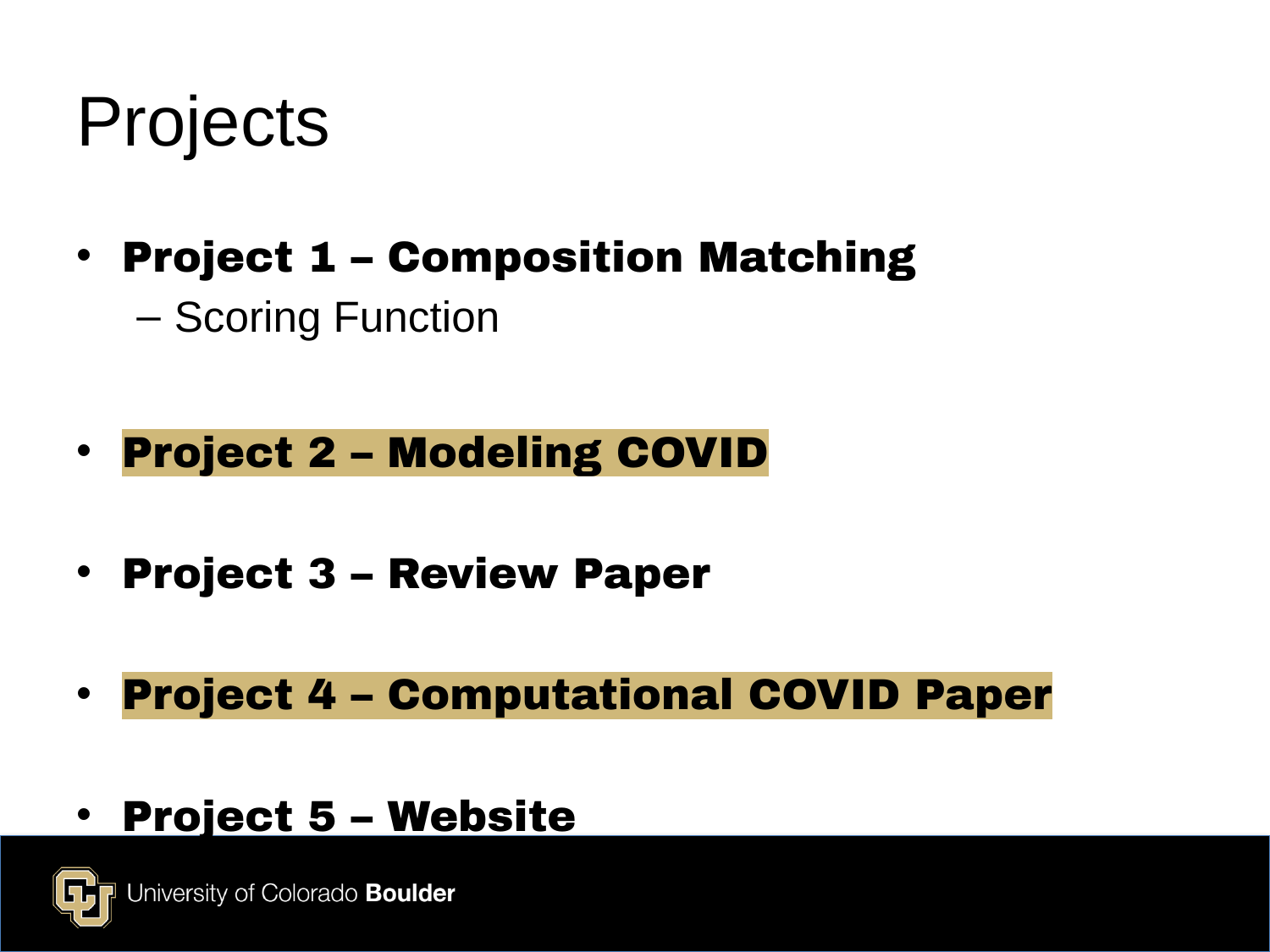

# Projects
Project 1 – Composition Matching
Scoring Function

Project 2 – Modeling COVID

Project 3 – Review Paper

Project 4 – Computational COVID Paper

Project 5 – Website